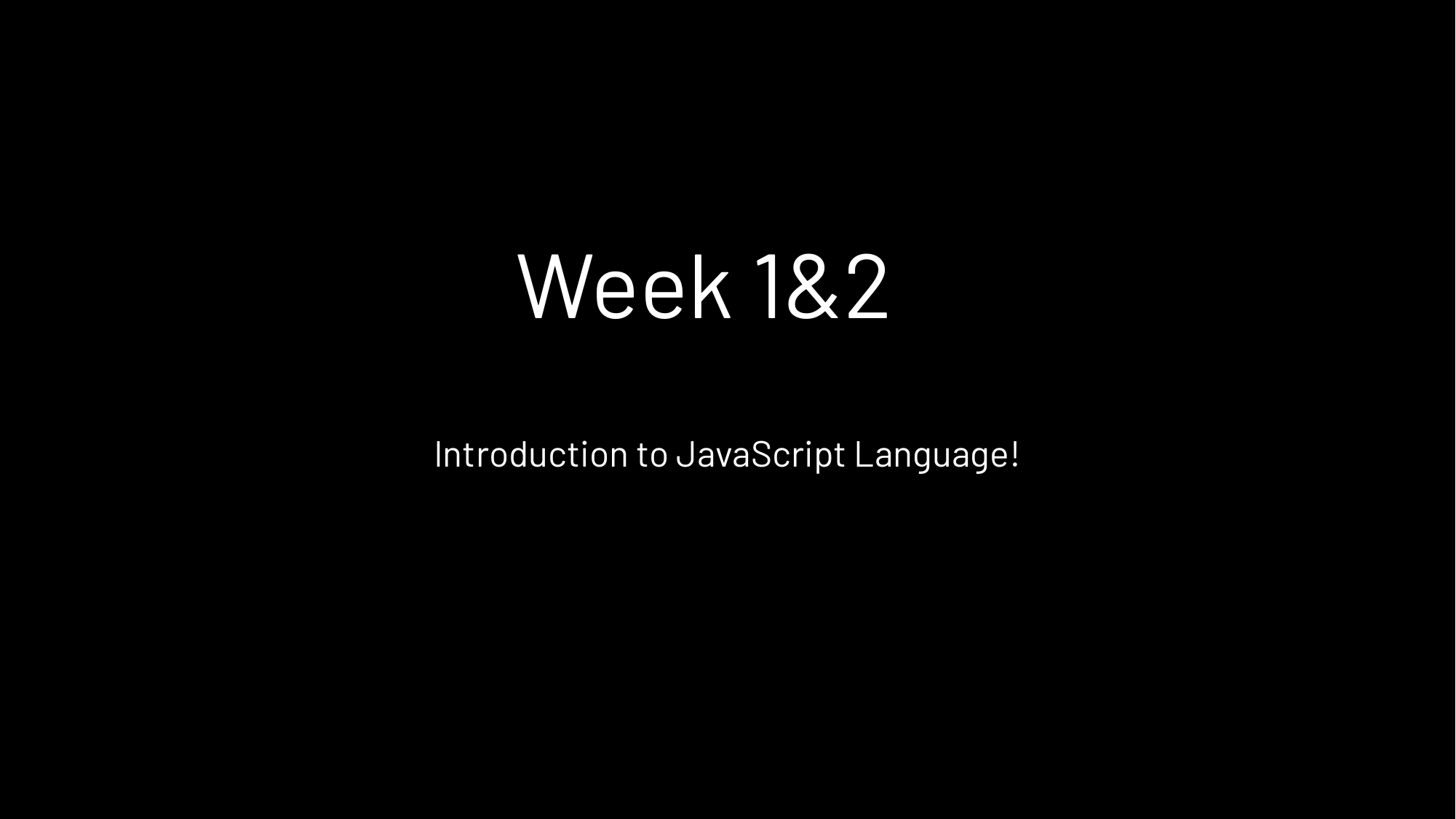

# Week 1&2
Introduction to JavaScript Language!